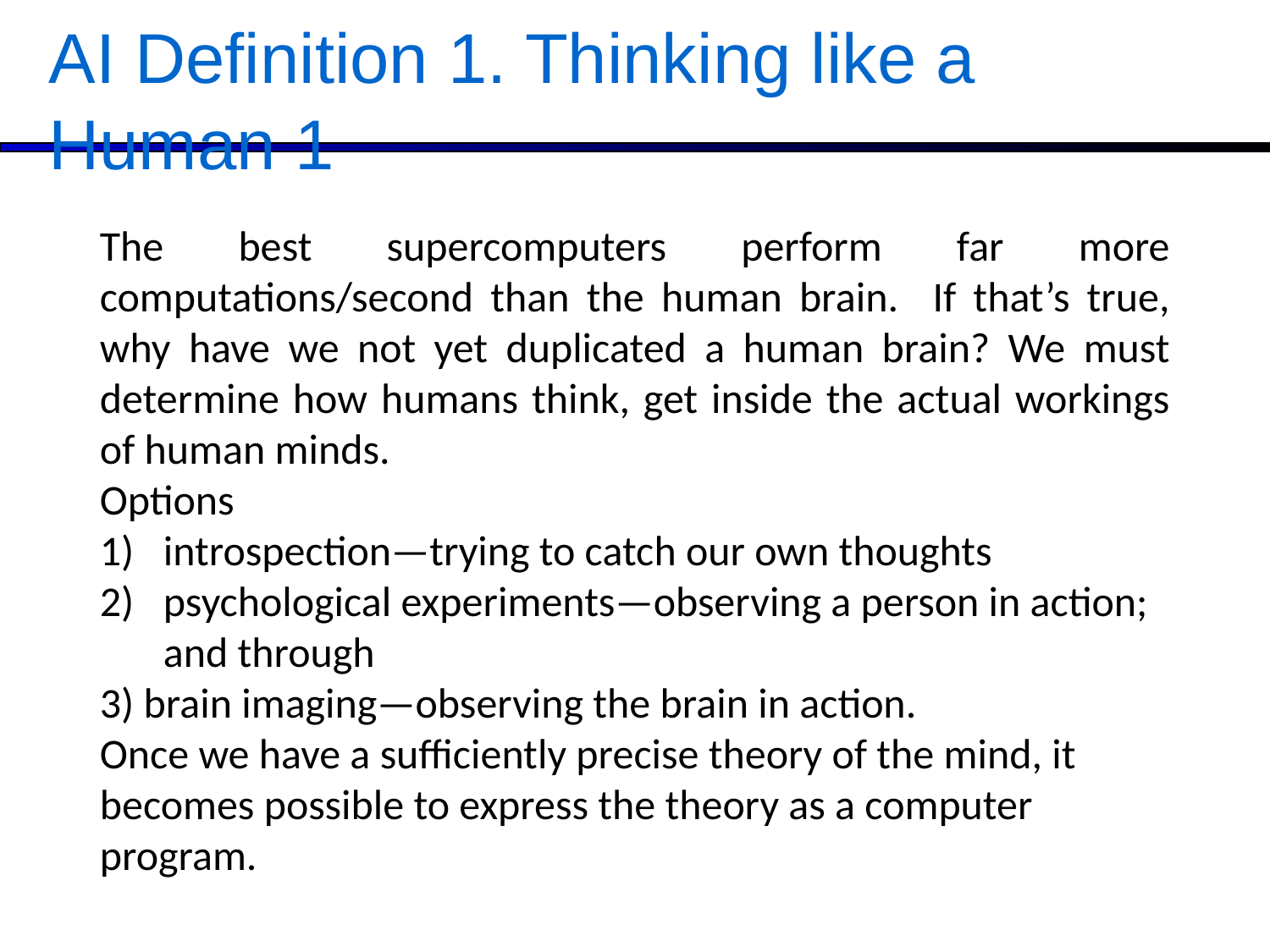

AI Definition 1. Thinking like a Human 1
The best supercomputers perform far more computations/second than the human brain.  If that’s true, why have we not yet duplicated a human brain? We must determine how humans think, get inside the actual workings of human minds.
Options
introspection—trying to catch our own thoughts
psychological experiments—observing a person in action; and through
3) brain imaging—observing the brain in action.
Once we have a sufficiently precise theory of the mind, it becomes possible to express the theory as a computer program.